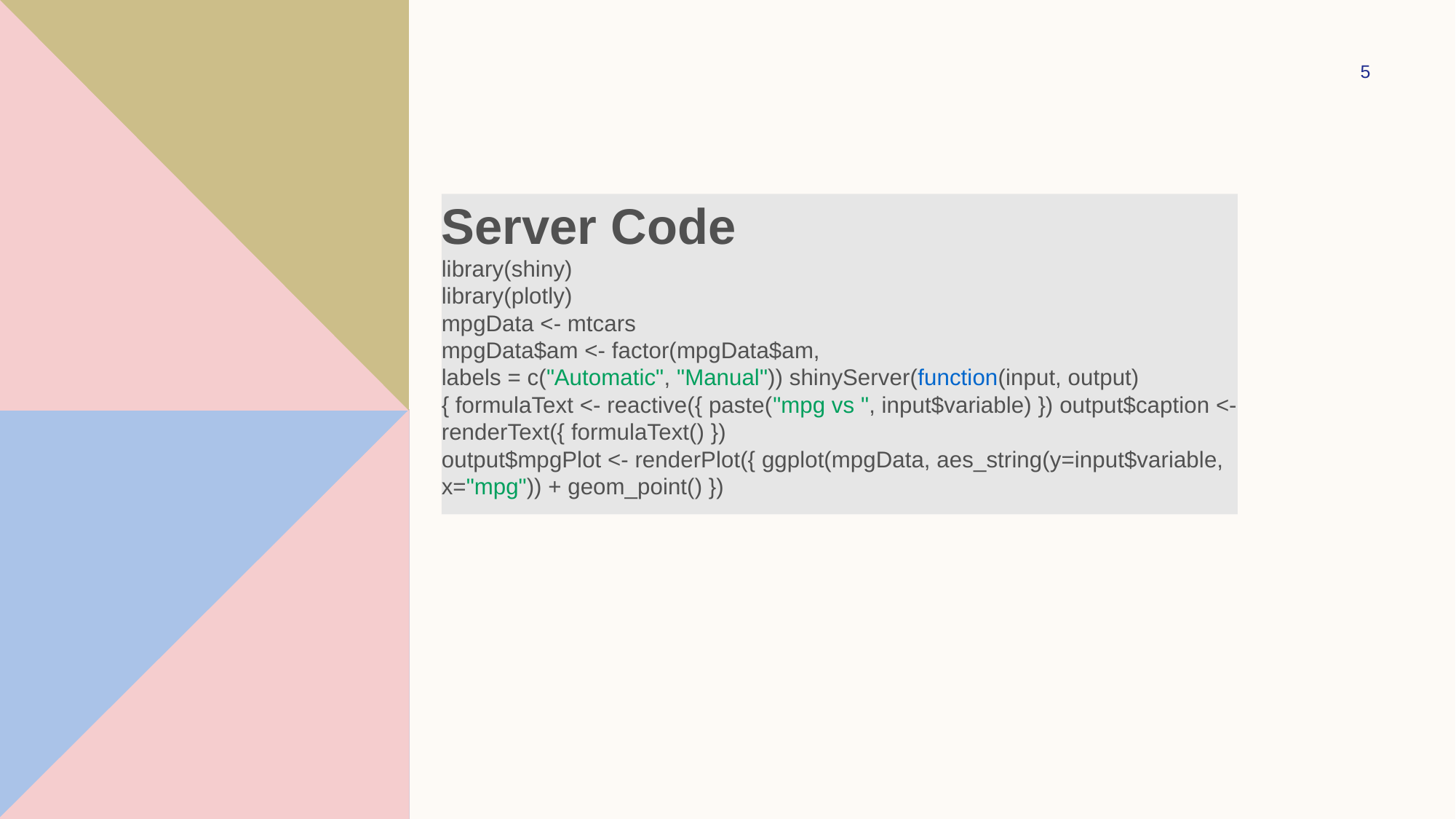

5
Server Code
library(shiny)
library(plotly)
mpgData <- mtcars
mpgData$am <- factor(mpgData$am,
labels = c("Automatic", "Manual")) shinyServer(function(input, output) { formulaText <- reactive({ paste("mpg vs ", input$variable) }) output$caption <- renderText({ formulaText() })
output$mpgPlot <- renderPlot({ ggplot(mpgData, aes_string(y=input$variable, x="mpg")) + geom_point() })